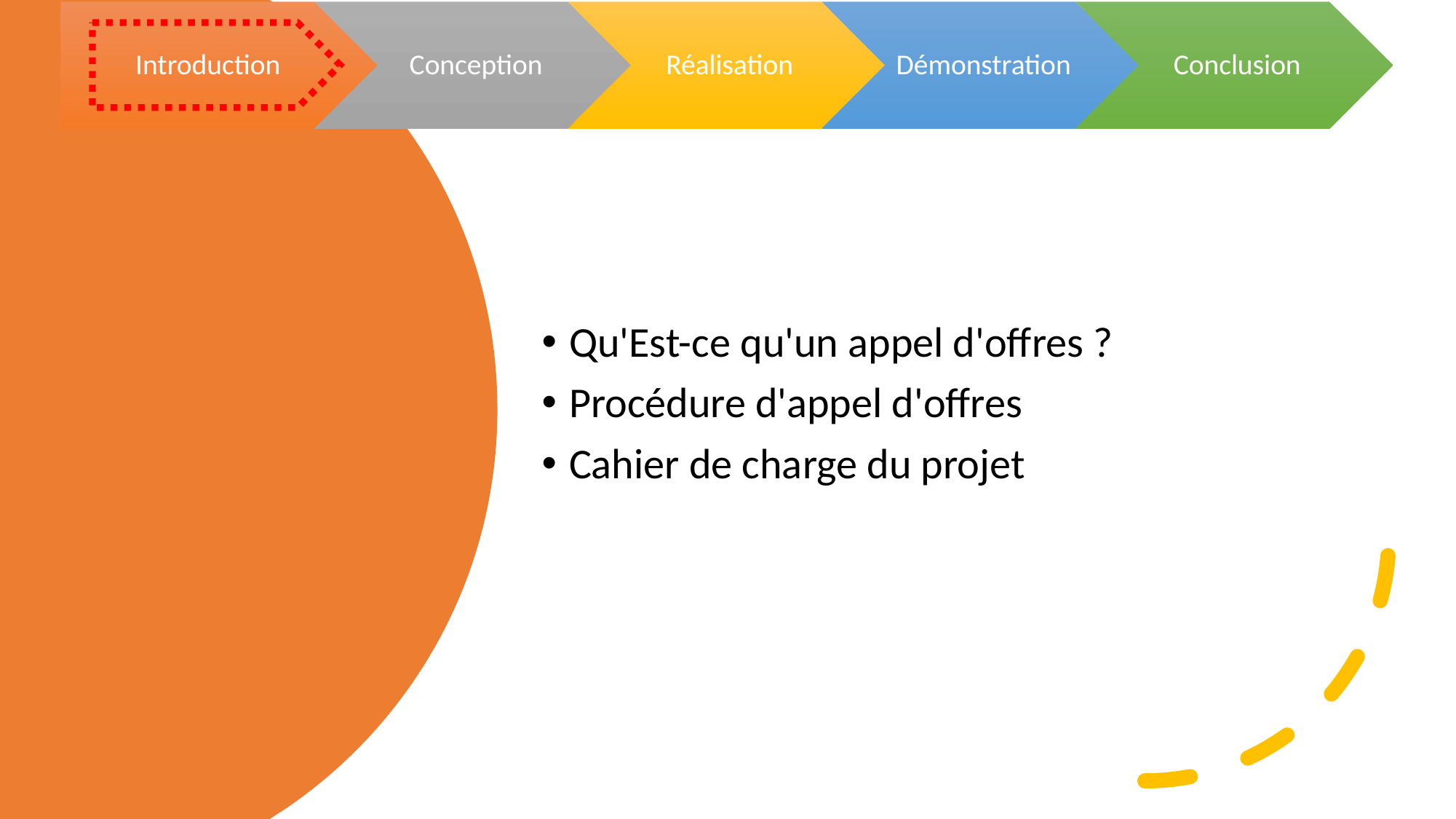

Introduction
Conception
Réalisation
Démonstration
Conclusion

Qu'Est-ce qu'un appel d'offres ?
Procédure d'appel d'offres
Cahier de charge du projet

4